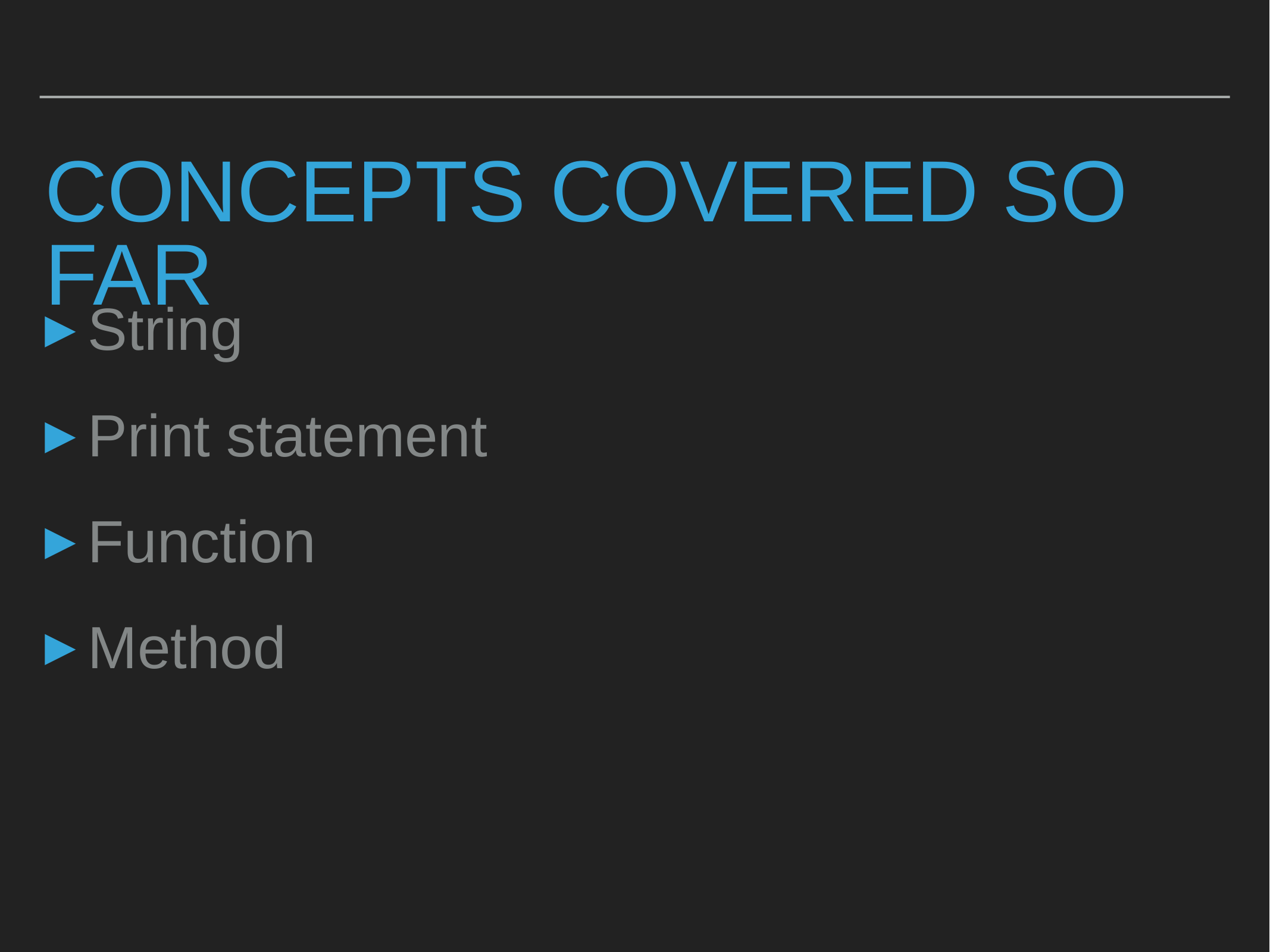

# Concepts covered so Far
String
Print statement
Function
Method